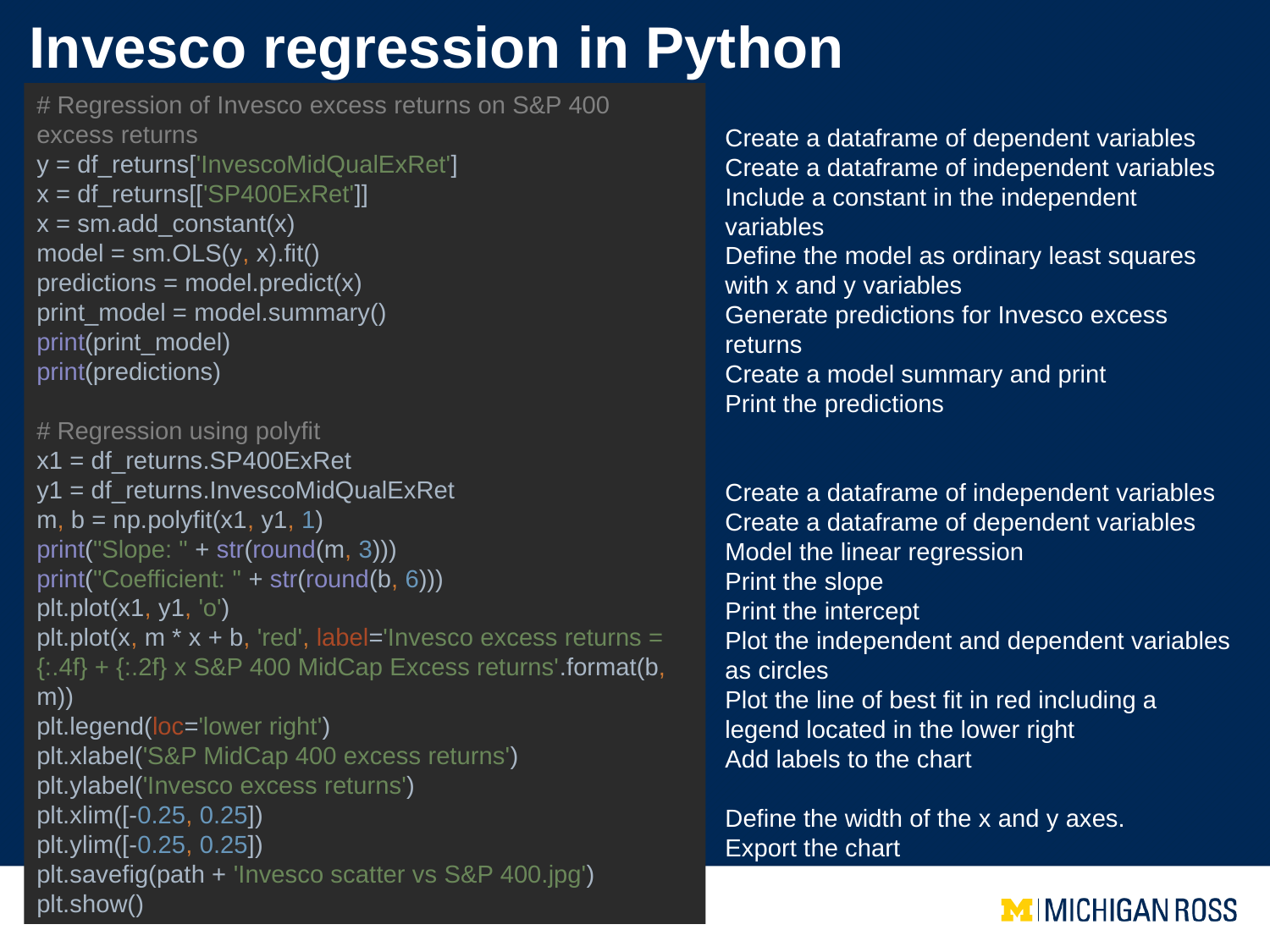

# Invesco regression in Python
# Regression of Invesco excess returns on S&P 400 excess returns y = df_returns['InvescoMidQualExRet'] x = df_returns[['SP400ExRet']] x = sm.add_constant(x) model = sm.OLS(y, x).fit() predictions = model.predict(x) print_model = model.summary() print(print_model) print(predictions) # Regression using polyfit x1 = df_returns.SP400ExRet y1 = df_returns.InvescoMidQualExRet m, b = np.polyfit(x1, y1, 1) print("Slope: " + str(round(m, 3))) print("Coefficient: " + str(round(b, 6))) plt.plot(x1, y1, 'o') plt.plot(x, m * x + b, 'red', label='Invesco excess returns = {:.4f} + {:.2f} x S&P 400 MidCap Excess returns'.format(b, m)) plt.legend(loc='lower right') plt.xlabel('S&P MidCap 400 excess returns') plt.ylabel('Invesco excess returns') plt.xlim([-0.25, 0.25]) plt.ylim([-0.25, 0.25]) plt.savefig(path + 'Invesco scatter vs S&P 400.jpg') plt.show()

Create a dataframe of dependent variables
Create a dataframe of independent variables
Include a constant in the independent variables
Define the model as ordinary least squares with x and y variables
Generate predictions for Invesco excess returns
Create a model summary and print
Print the predictions

Create a dataframe of independent variables
Create a dataframe of dependent variables
Model the linear regression
Print the slope
Print the intercept
Plot the independent and dependent variables as circles
Plot the line of best fit in red including a legend located in the lower right
Add labels to the chart

Define the width of the x and y axes.
Export the chart
Show the chart
12